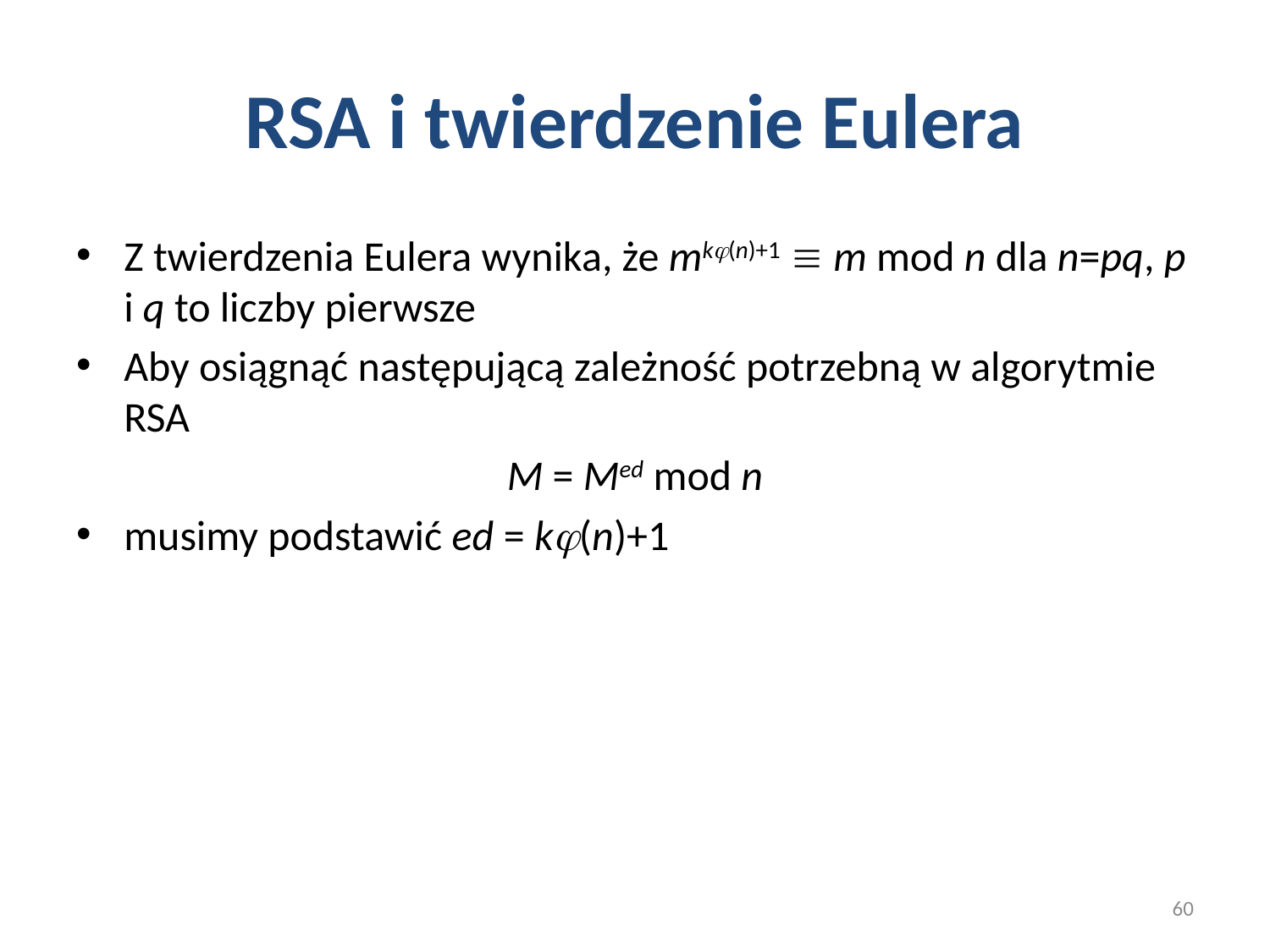

# RSA i twierdzenie Eulera
Z twierdzenia Eulera wynika, że mkϕ(n)+1 ≡ m mod n dla n=pq, p i q to liczby pierwsze
Aby osiągnąć następującą zależność potrzebną w algorytmie RSA
M = Med mod n
musimy podstawić ed = kϕ(n)+1

60